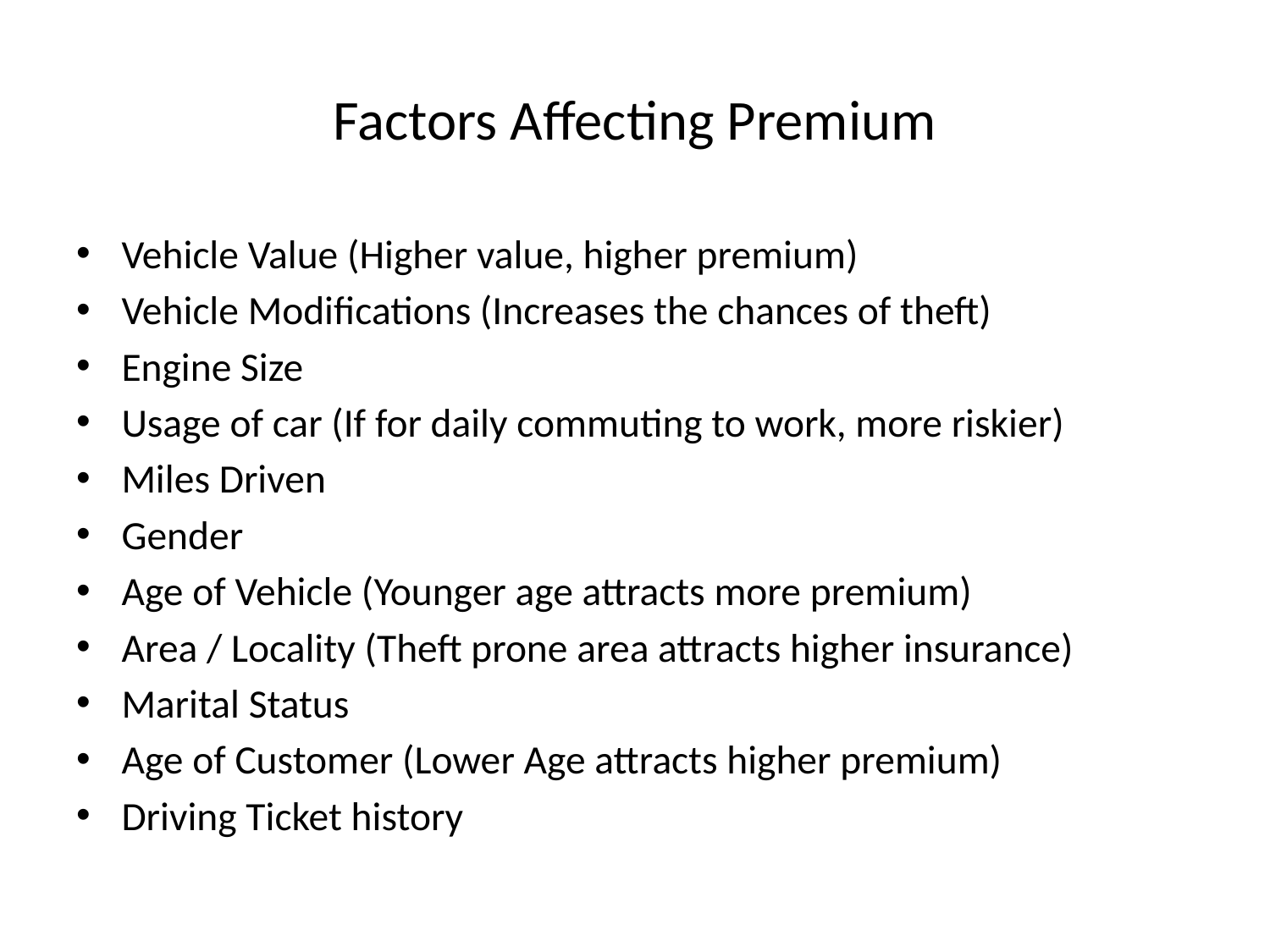

# Factors Affecting Premium
Vehicle Value (Higher value, higher premium)
Vehicle Modifications (Increases the chances of theft)
Engine Size
Usage of car (If for daily commuting to work, more riskier)
Miles Driven
Gender
Age of Vehicle (Younger age attracts more premium)
Area / Locality (Theft prone area attracts higher insurance)
Marital Status
Age of Customer (Lower Age attracts higher premium)
Driving Ticket history